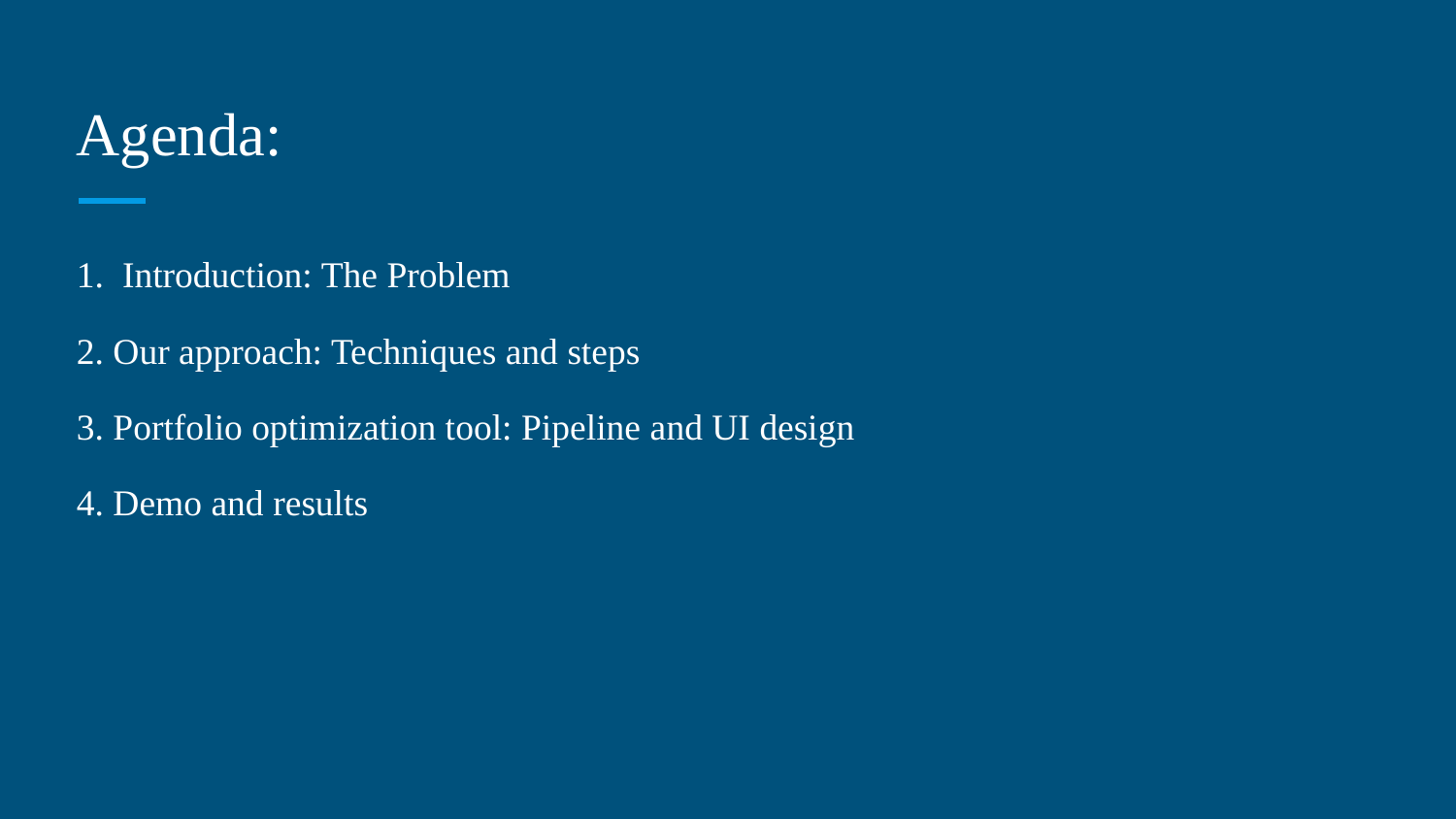

# Agenda:
1.  Introduction: The Problem
2. Our approach: Techniques and steps
3. Portfolio optimization tool: Pipeline and UI design
4. Demo and results